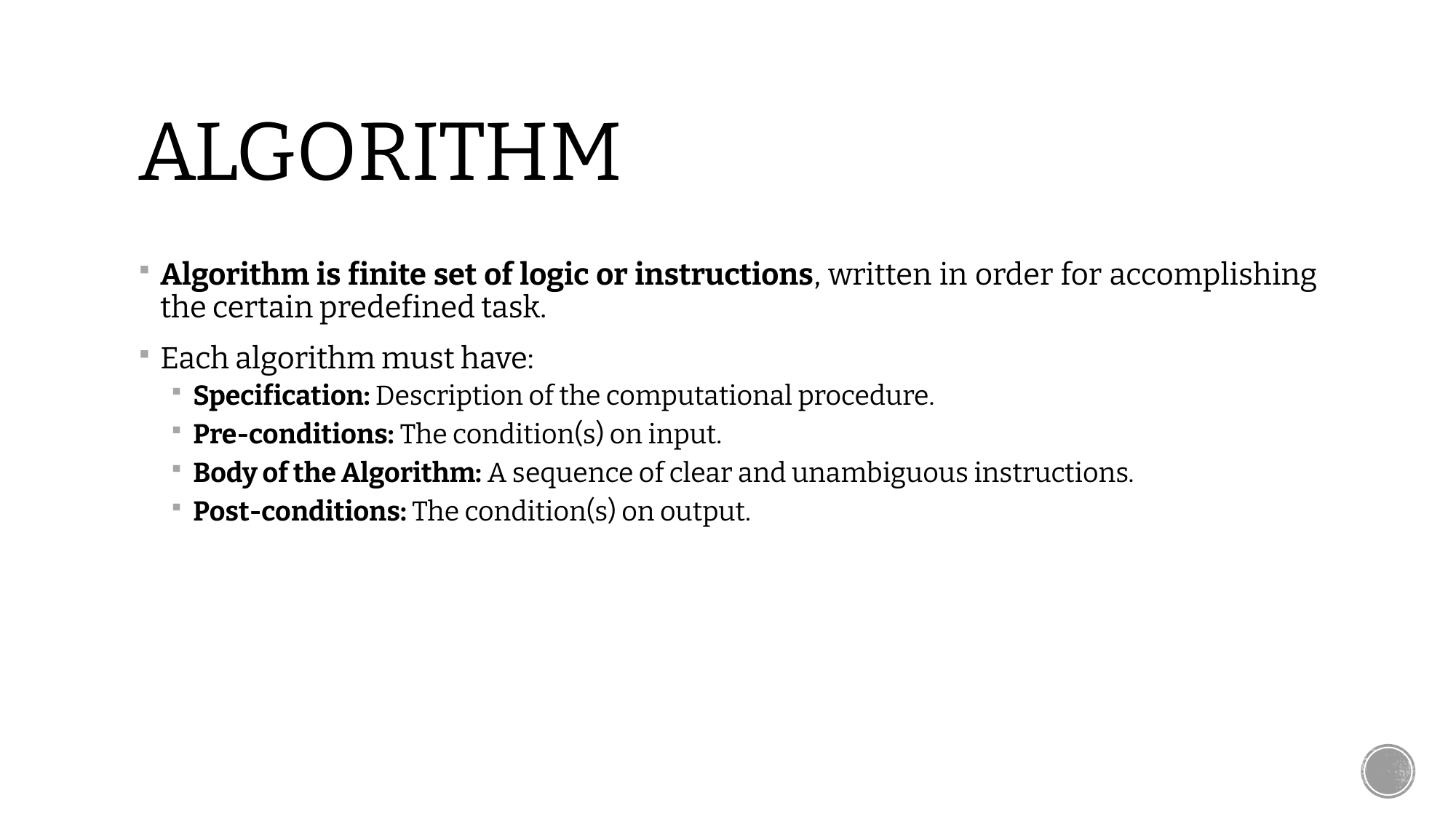

# Algorithm
Algorithm is finite set of logic or instructions, written in order for accomplishing the certain predefined task.
Each algorithm must have:
Specification: Description of the computational procedure.
Pre-conditions: The condition(s) on input.
Body of the Algorithm: A sequence of clear and unambiguous instructions.
Post-conditions: The condition(s) on output.